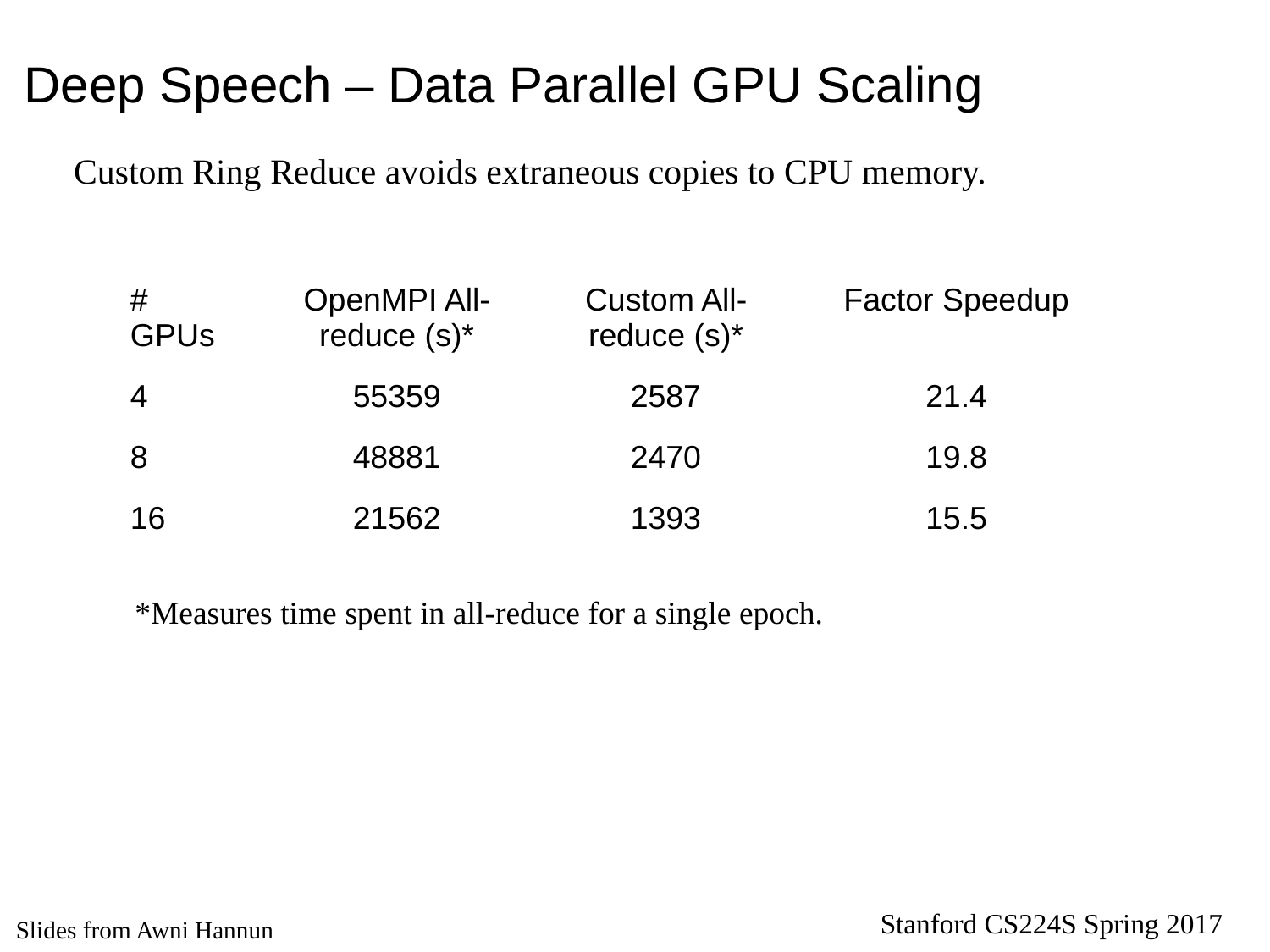

# Deep Speech – Data Parallel GPU Scaling
Custom Ring Reduce avoids extraneous copies to CPU memory.
| # GPUs | OpenMPI All-reduce (s)\* | Custom All-reduce (s)\* | Factor Speedup |
| --- | --- | --- | --- |
| 4 | 55359 | 2587 | 21.4 |
| 8 | 48881 | 2470 | 19.8 |
| 16 | 21562 | 1393 | 15.5 |
*Measures time spent in all-reduce for a single epoch.
Slides from Awni Hannun